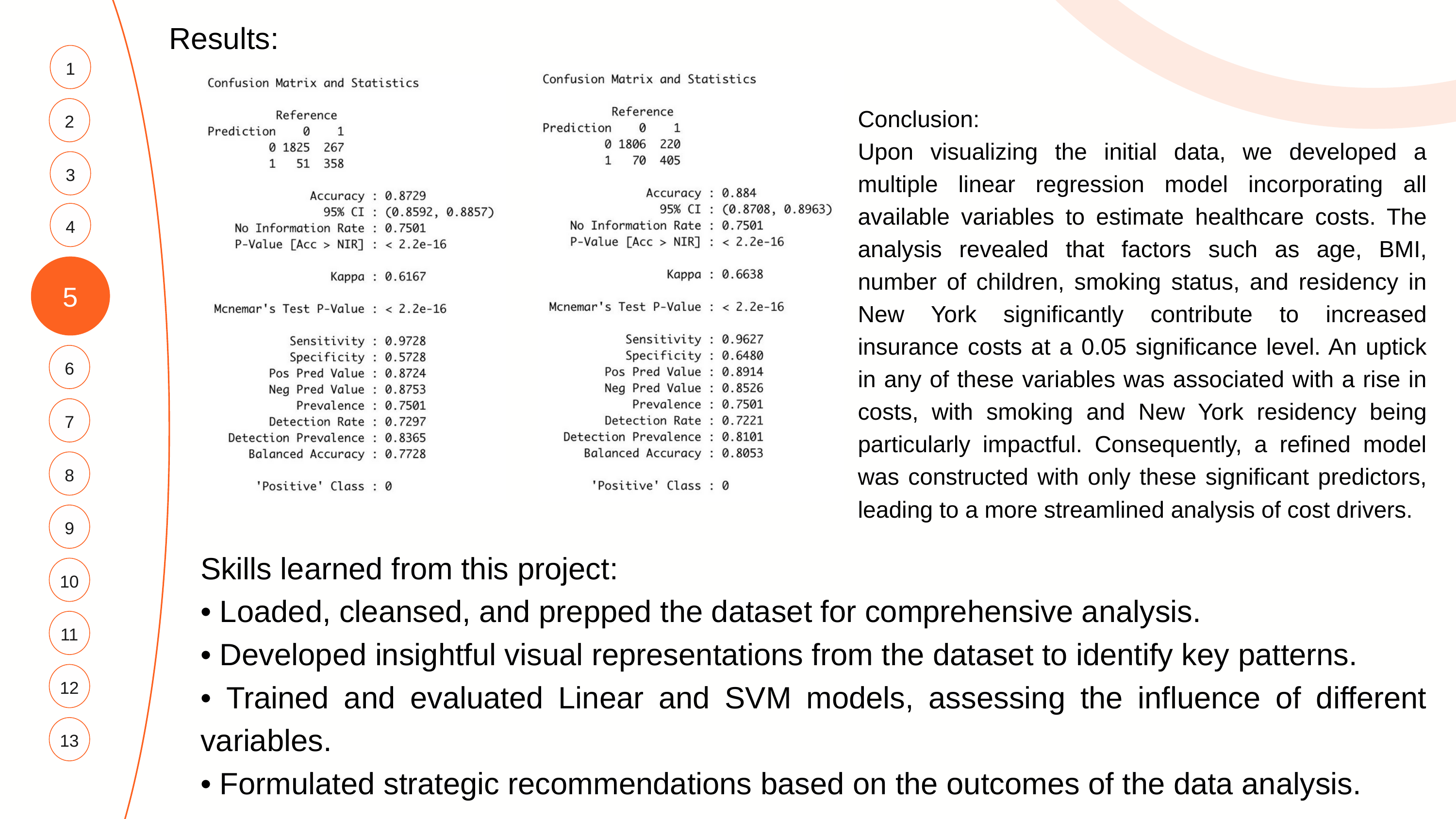

Results:

1

2
Conclusion:
Upon visualizing the initial data, we developed a multiple linear regression model incorporating all available variables to estimate healthcare costs. The analysis revealed that factors such as age, BMI, number of children, smoking status, and residency in New York significantly contribute to increased insurance costs at a 0.05 significance level. An uptick in any of these variables was associated with a rise in costs, with smoking and New York residency being particularly impactful. Consequently, a refined model was constructed with only these significant predictors, leading to a more streamlined analysis of cost drivers.

3

4

5

6

7

8

9
Skills learned from this project:
• Loaded, cleansed, and prepped the dataset for comprehensive analysis.
• Developed insightful visual representations from the dataset to identify key patterns.
• Trained and evaluated Linear and SVM models, assessing the influence of different variables.
• Formulated strategic recommendations based on the outcomes of the data analysis.

10

11

12

13